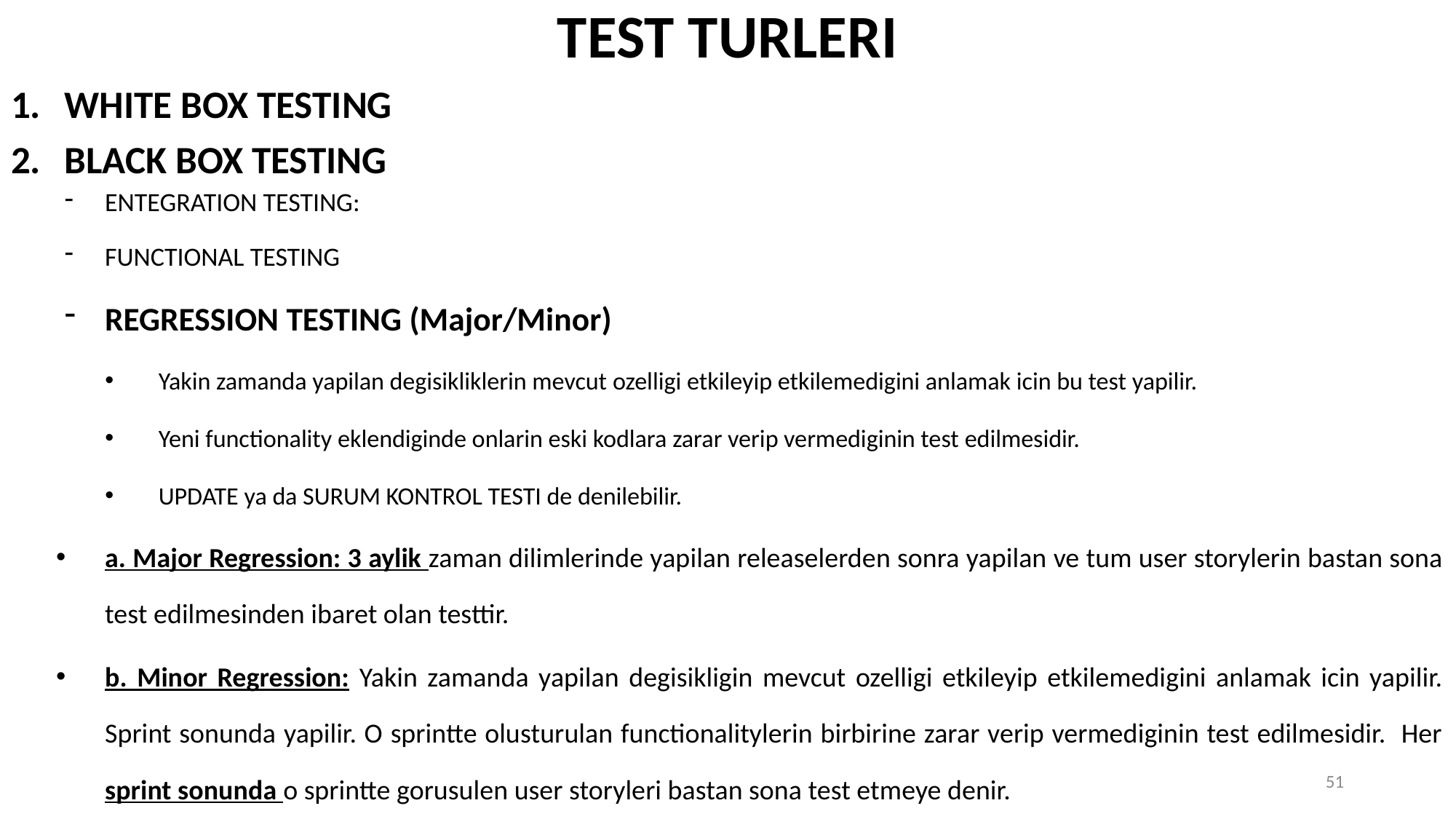

TEST TURLERI
WHITE BOX TESTING
BLACK BOX TESTING
ENTEGRATION TESTING:
FUNCTIONAL TESTING
REGRESSION TESTING (Major/Minor)
Yakin zamanda yapilan degisikliklerin mevcut ozelligi etkileyip etkilemedigini anlamak icin bu test yapilir.
Yeni functionality eklendiginde onlarin eski kodlara zarar verip vermediginin test edilmesidir.
UPDATE ya da SURUM KONTROL TESTI de denilebilir.
a. Major Regression: 3 aylik zaman dilimlerinde yapilan releaselerden sonra yapilan ve tum user storylerin bastan sona test edilmesinden ibaret olan testtir.
b. Minor Regression: Yakin zamanda yapilan degisikligin mevcut ozelligi etkileyip etkilemedigini anlamak icin yapilir. Sprint sonunda yapilir. O sprintte olusturulan functionalitylerin birbirine zarar verip vermediginin test edilmesidir.  Her sprint sonunda o sprintte gorusulen user storyleri bastan sona test etmeye denir.

51